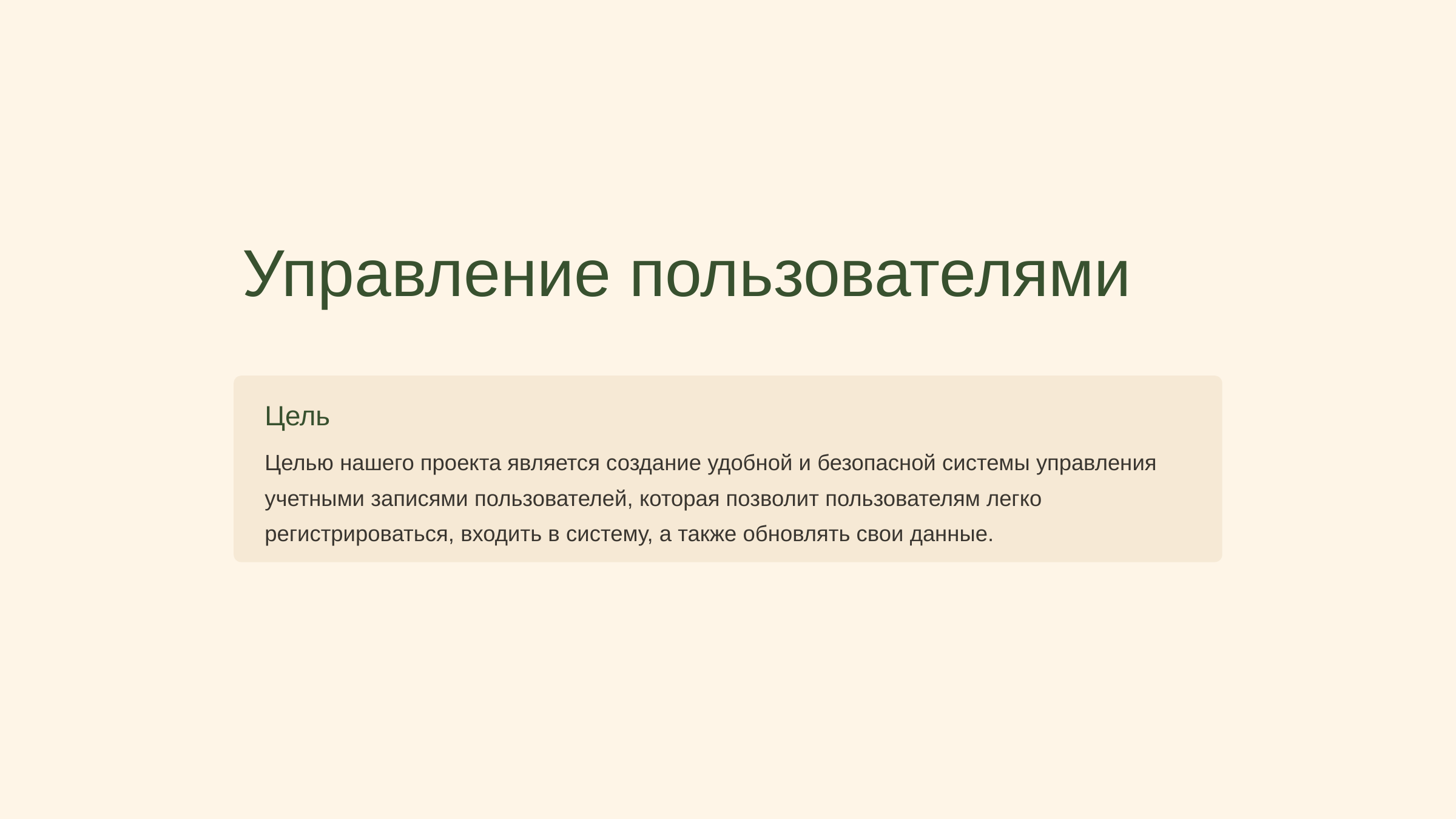

Управление пользователями

Цель
Целью нашего проекта является создание удобной и безопасной системы управления учетными записями пользователей, которая позволит пользователям легко регистрироваться, входить в систему, а также обновлять свои данные.